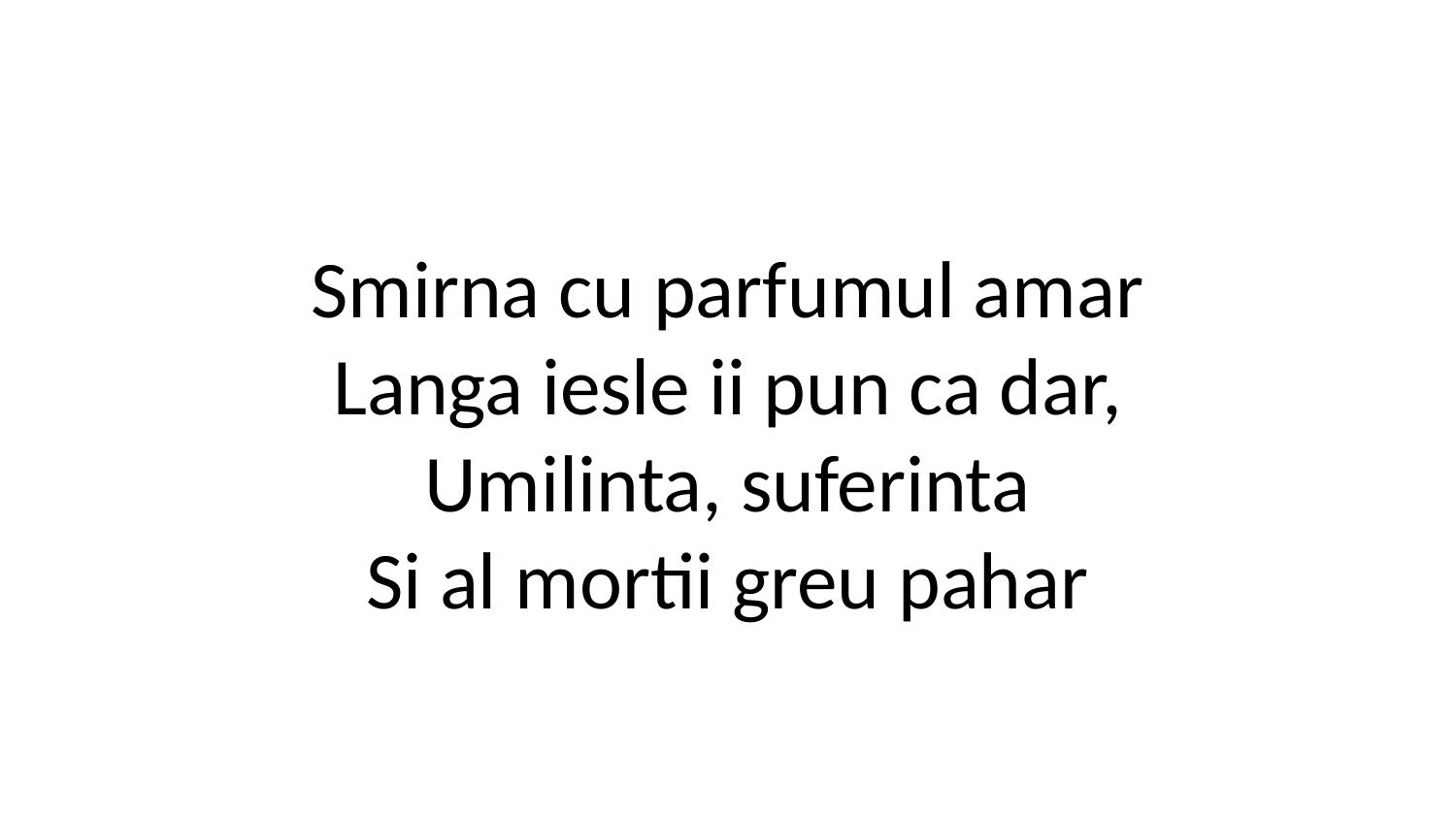

Smirna cu parfumul amar
Langa iesle ii pun ca dar,
Umilinta, suferinta
Si al mortii greu pahar